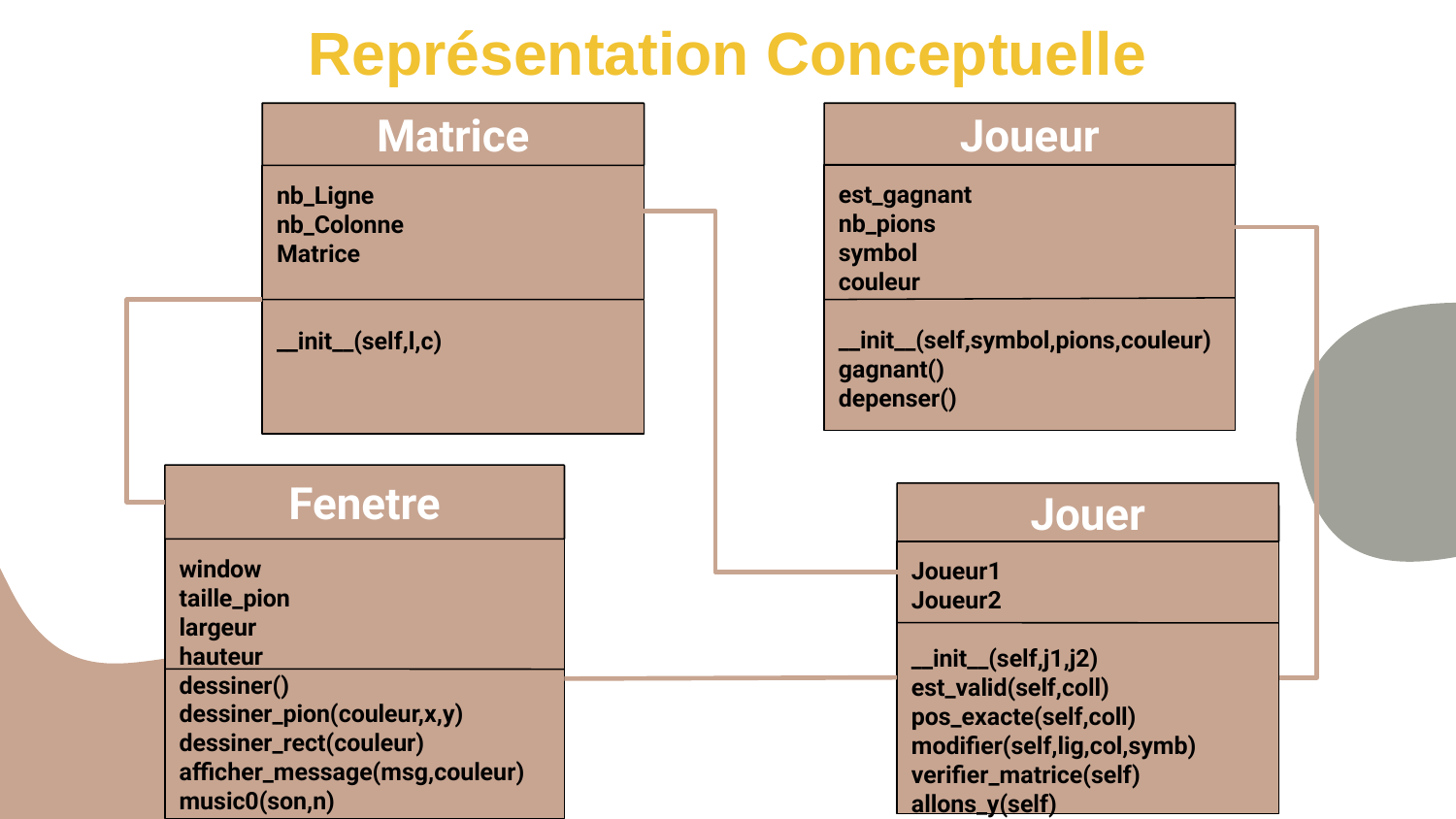

Représentation Conceptuelle
Matrice
nb_Ligne
nb_Colonne
Matrice

__init__(self,l,c)
Joueur
est_gagnant
nb_pions
symbol
couleur

__init__(self,symbol,pions,couleur)
gagnant()
depenser()

Fenetre
window
taille_pion
largeur
hauteur
dessiner()
dessiner_pion(couleur,x,y)
dessiner_rect(couleur)
afficher_message(msg,couleur)
music0(son,n)

Jouer
Joueur1
Joueur2

__init__(self,j1,j2)
est_valid(self,coll)
pos_exacte(self,coll)
modifier(self,lig,col,symb)
verifier_matrice(self)
allons_y(self)